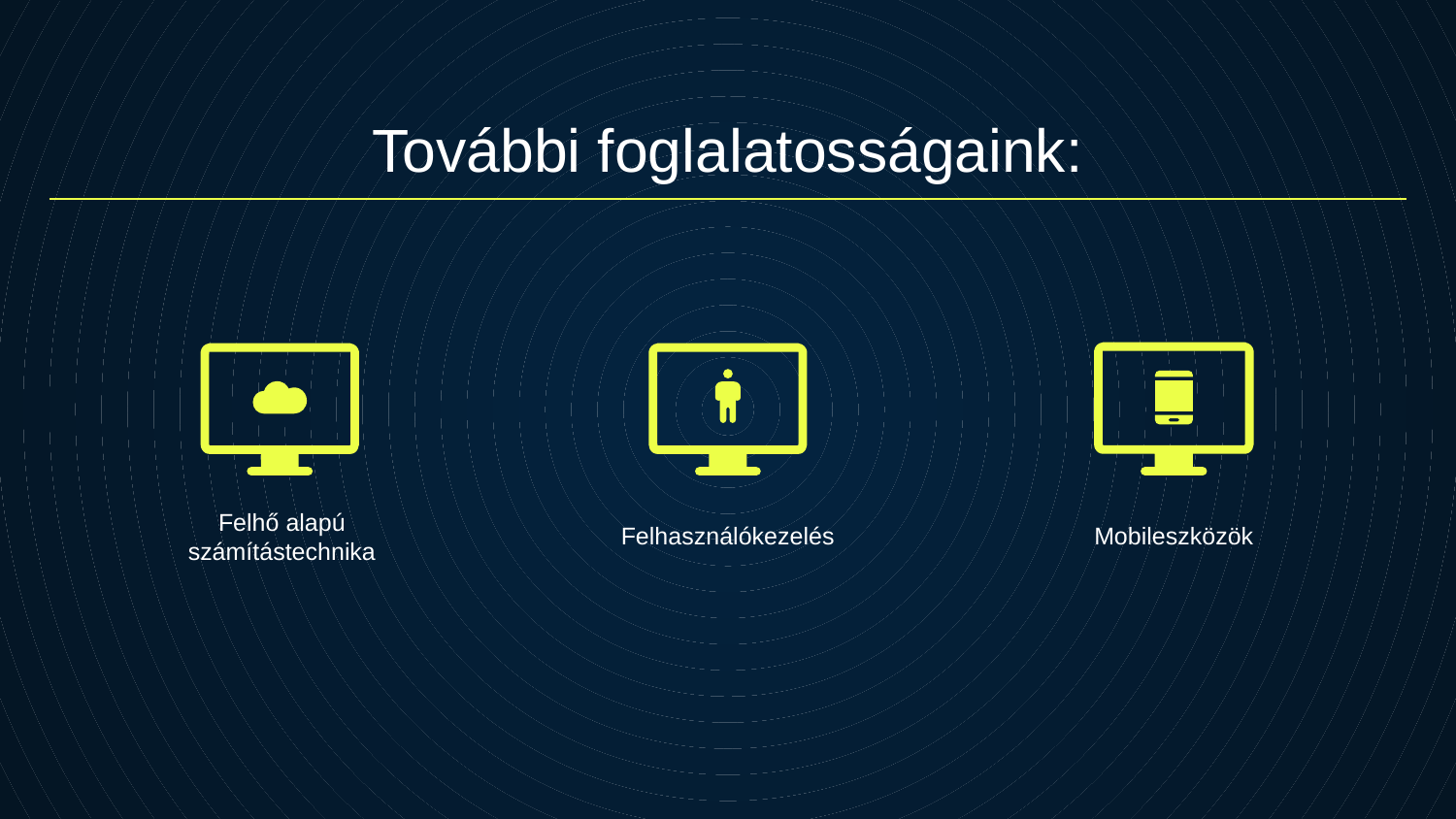

További foglalatosságaink:

# Felhő alapú számítástechnika

Mobileszközök
Felhasználókezelés